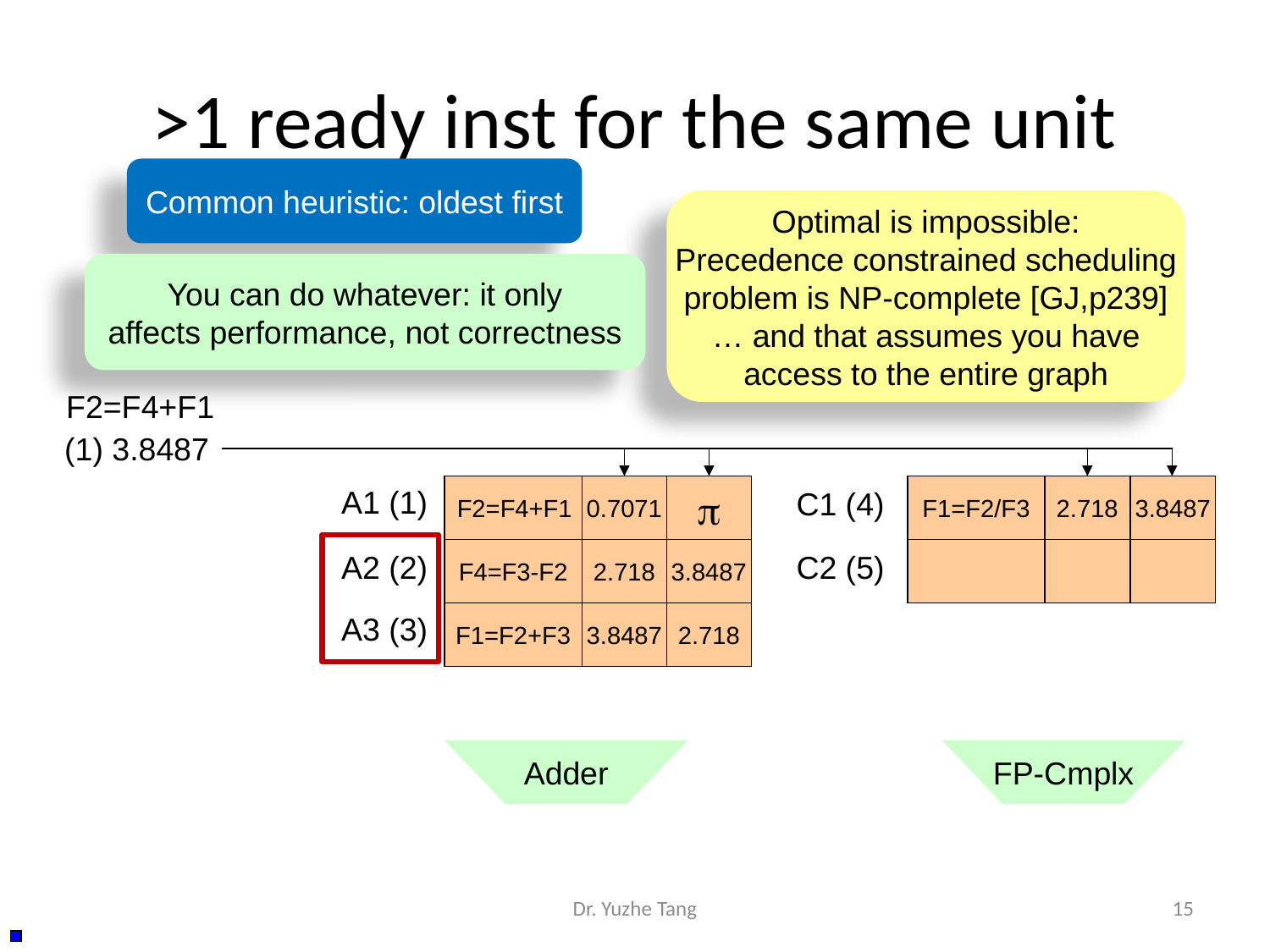

# >1 ready inst for the same unit
Common heuristic: oldest first
Optimal is impossible:
Precedence constrained scheduling
problem is NP-complete [GJ,p239]
… and that assumes you have
access to the entire graph
You can do whatever: it only
affects performance, not correctness
F2=F4+F1
(1) 3.8487
A1 (1)
F2=F4+F1
0.7071
π
F1=F2/F3
2.718
(1)
3.8487
C1 (4)

F4=F3-F2
2.718
(1)
3.8487

A2 (2)
C2 (5)
A3 (3)
F1=F2+F3
(1)
3.8487
2.718
Adder
FP-Cmplx
Dr. Yuzhe Tang
15